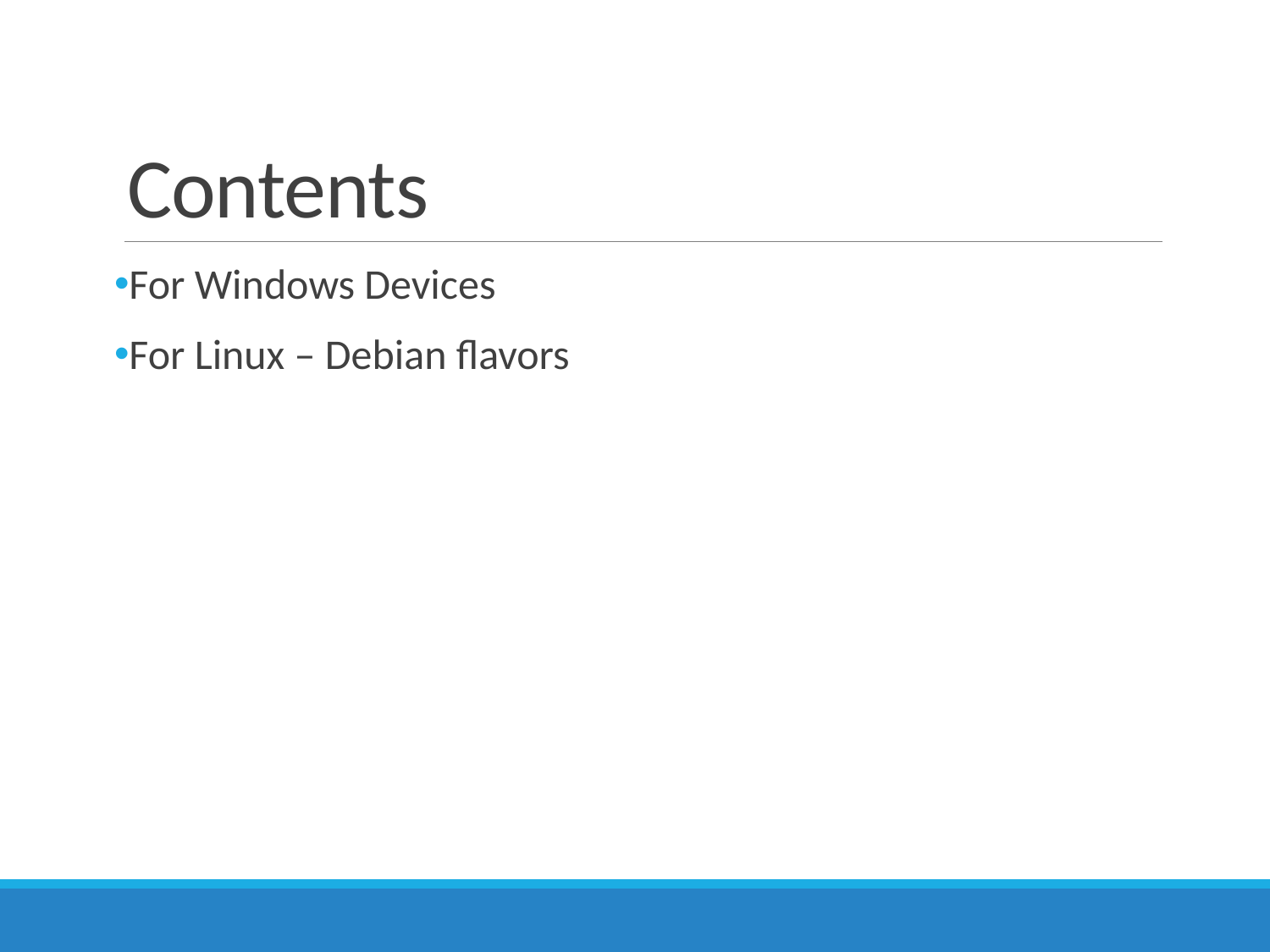

# Contents
For Windows Devices
For Linux – Debian flavors